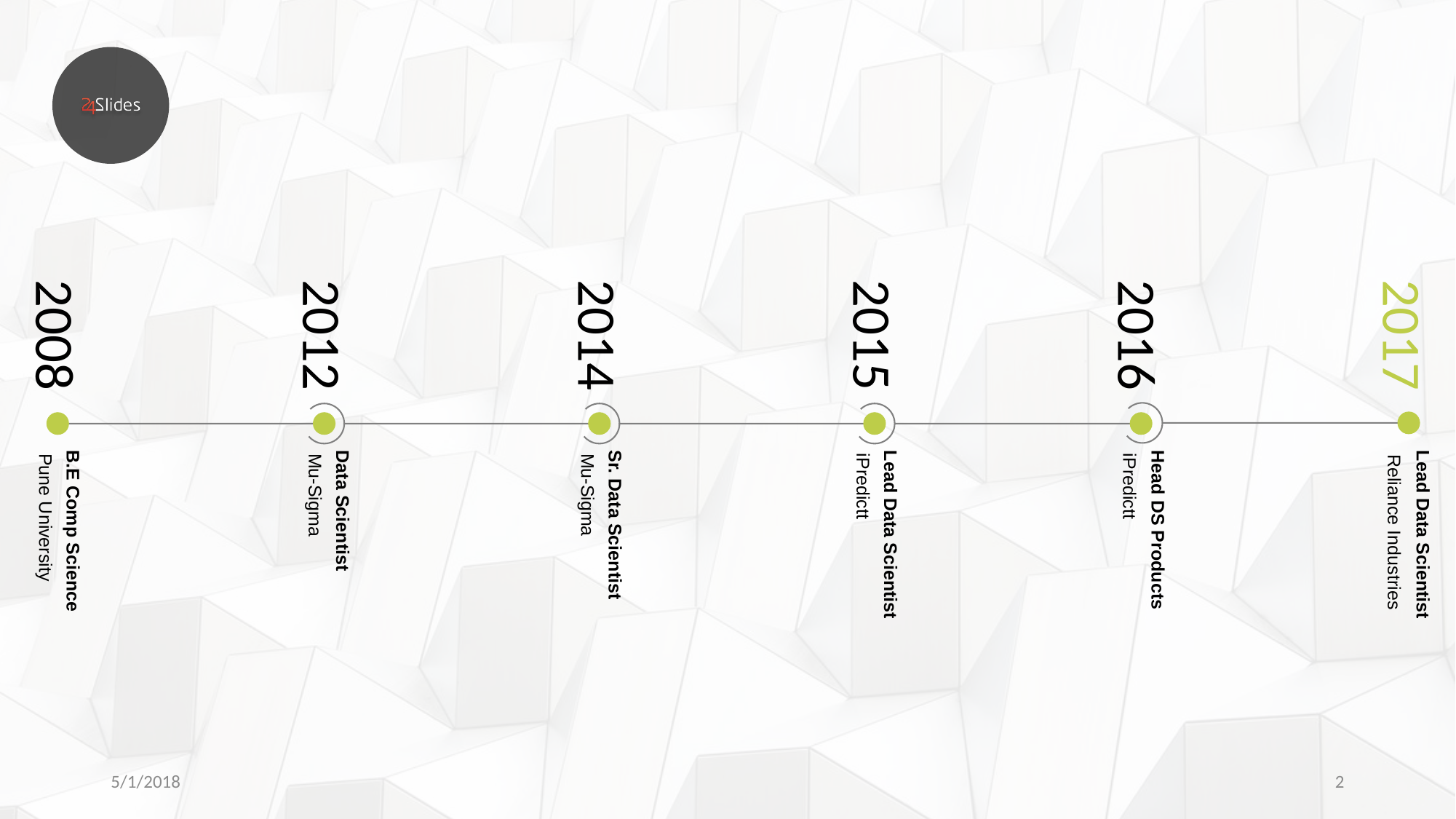

2008
2012
2014
2015
2016

iPredictt
iPredictt
Mu-Sigma
Mu-Sigma
Pune University
Head DS Products
B.E Comp Science
Data Scientist
Sr. Data Scientist
Lead Data Scientist
2017

Reliance Industries
Lead Data Scientist
5/1/2018
2